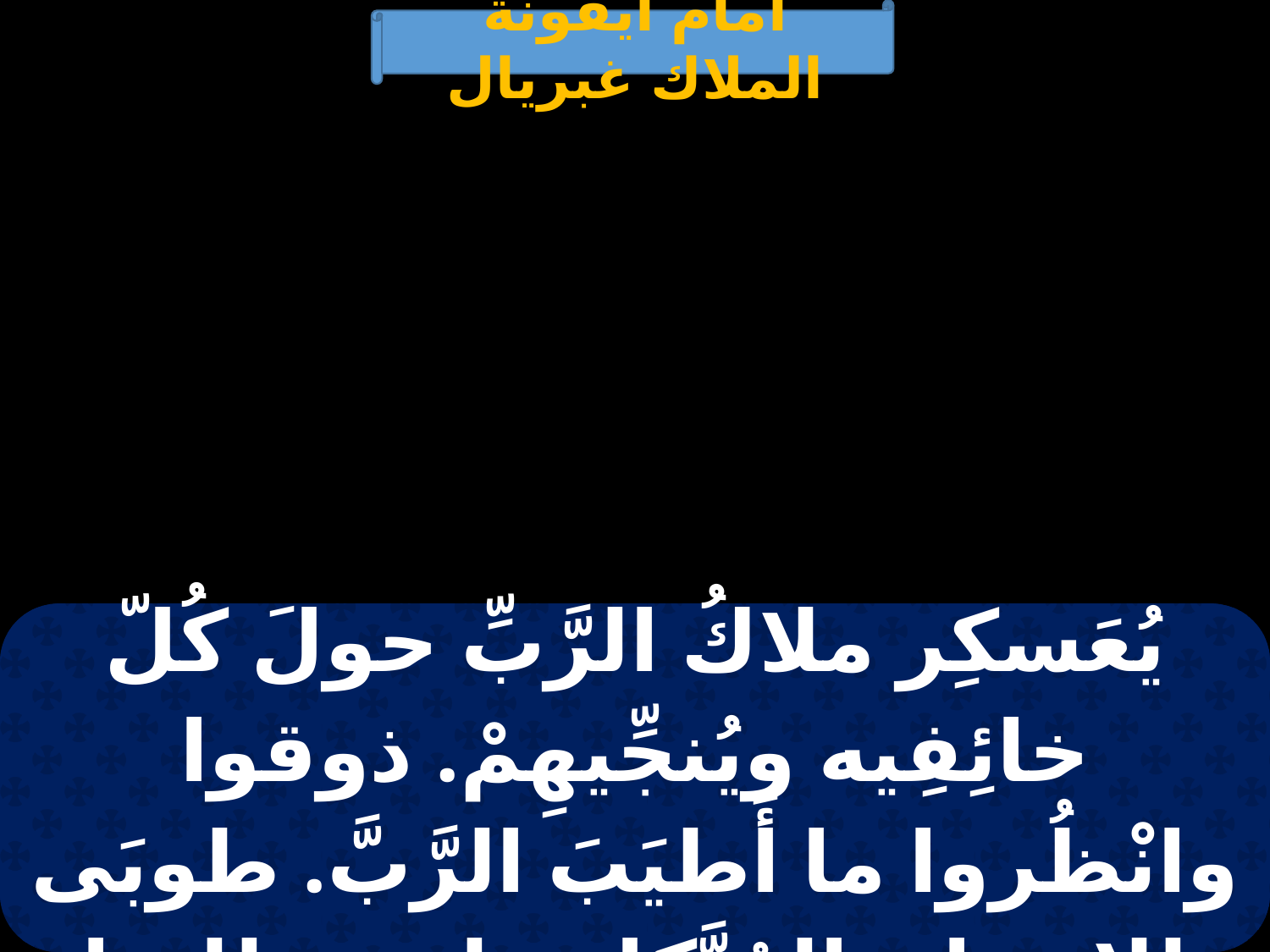

أمام أيقونة الملاك غبريال
| يُعَسكِر ملاكُ الرَّبِّ حولَ كُلّ خائِفِيه ويُنجِّيهِمْ. ذوقوا وانْظُروا ما أَطيَبَ الرَّبَّ. طوبَى للإنسان المُتَّكِل عليهِ. هللويا |
| --- |